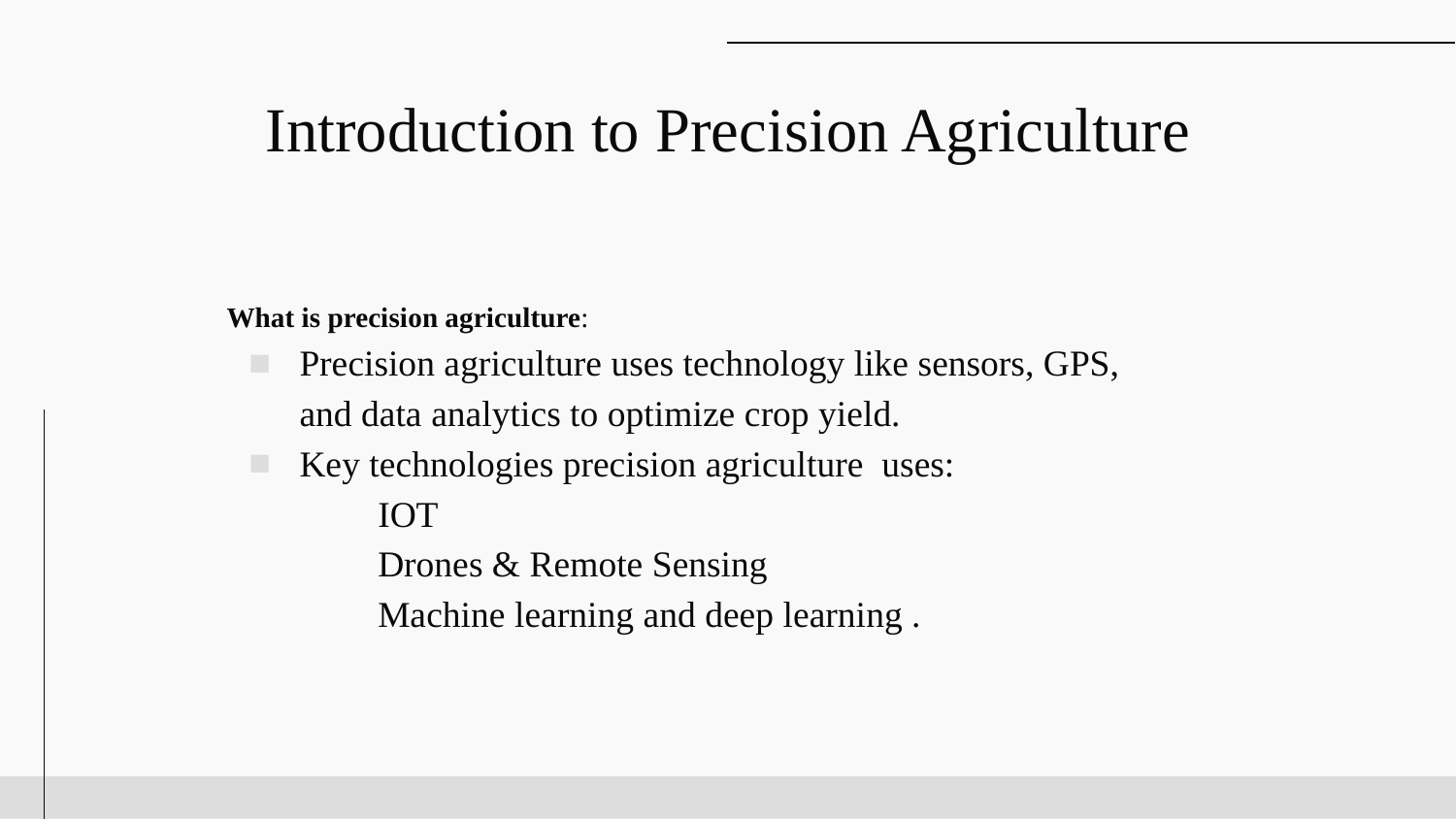

# Introduction to Precision Agriculture
What is precision agriculture:
Precision agriculture uses technology like sensors, GPS, and data analytics to optimize crop yield.
Key technologies precision agriculture  uses:
              IOT
              Drones & Remote Sensing
              Machine learning and deep learning .